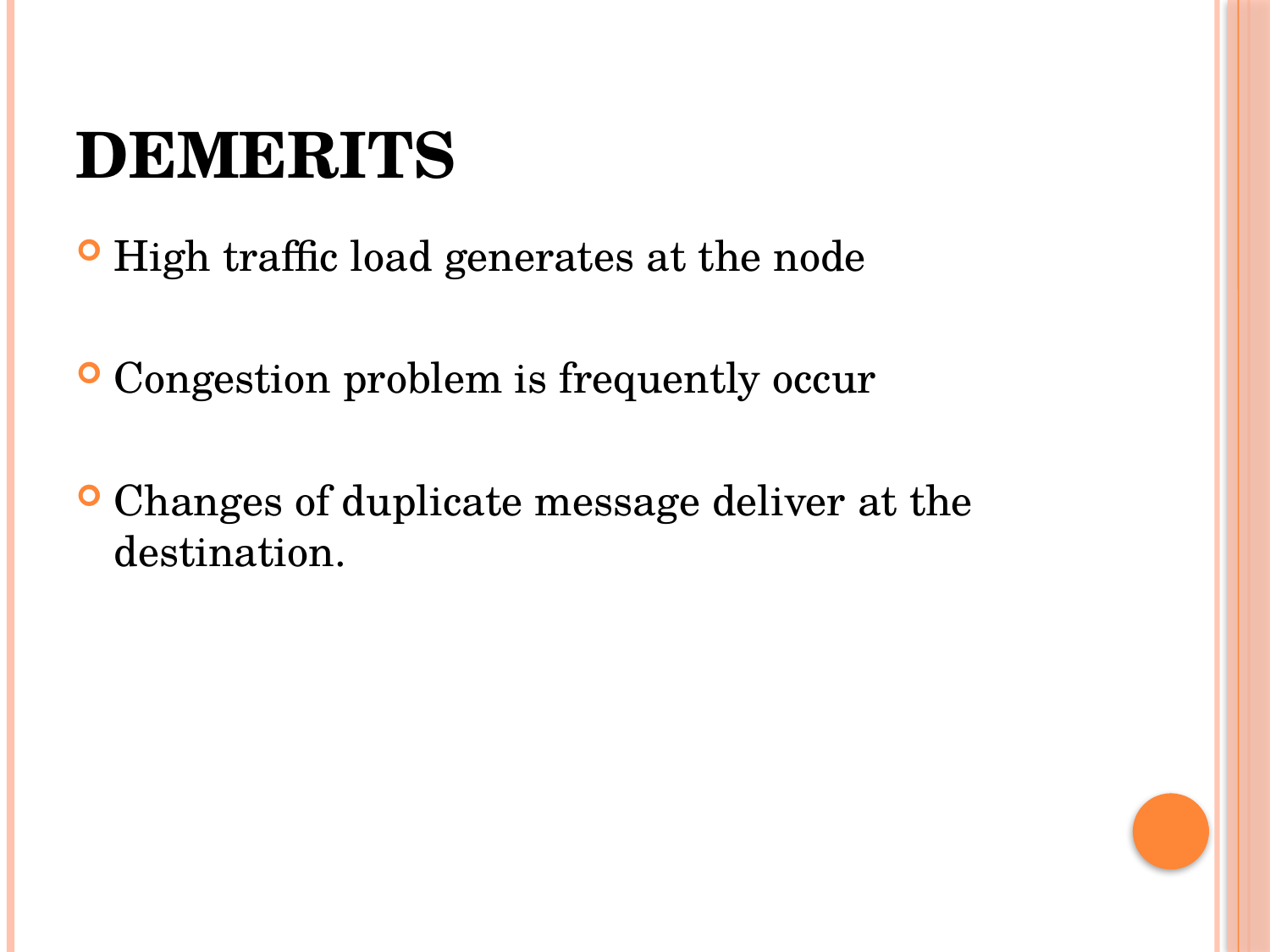

# DEMERITS
High traffic load generates at the node

Congestion problem is frequently occur

Changes of duplicate message deliver at the destination.